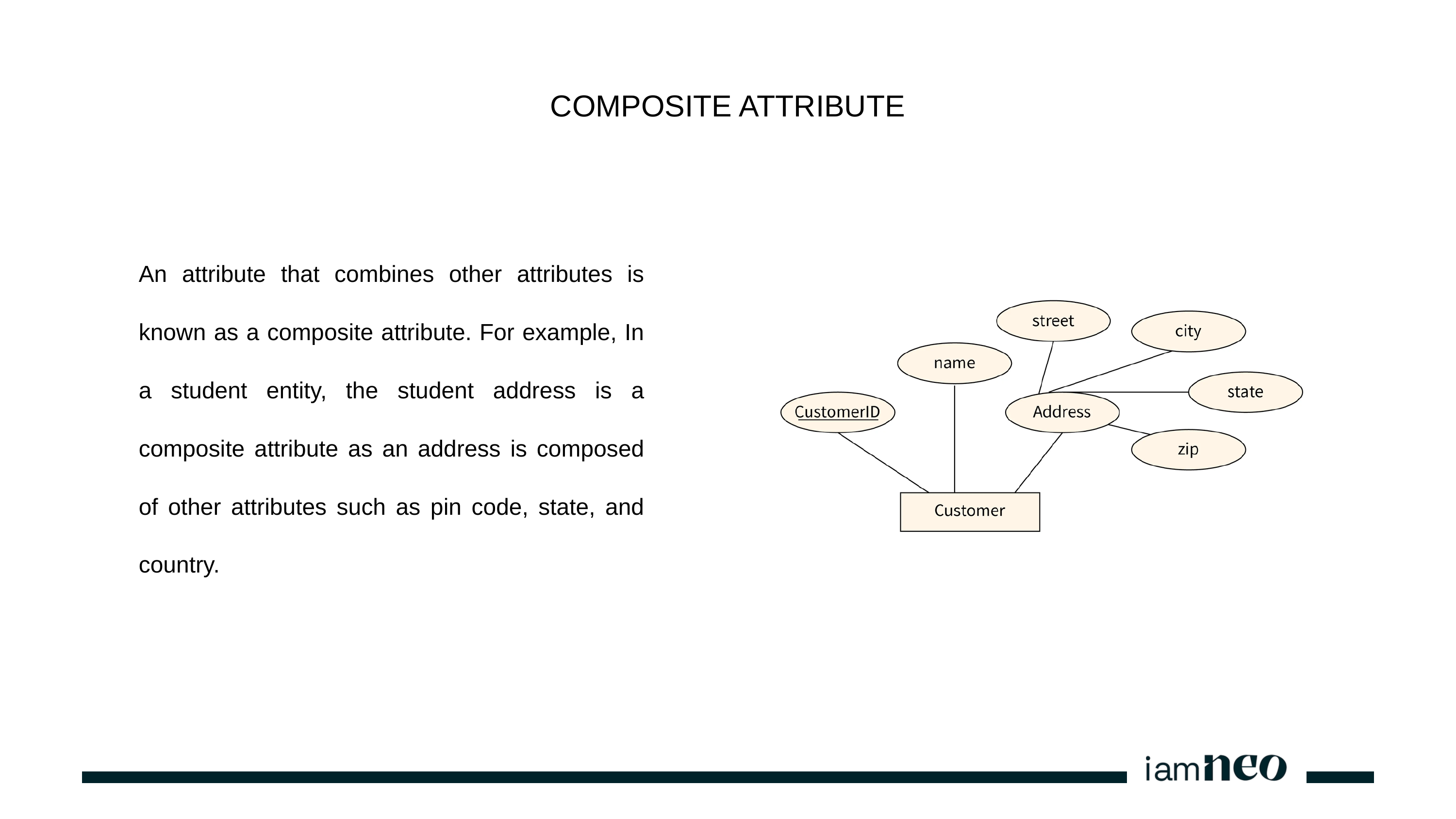

COMPOSITE ATTRIBUTE
An attribute that combines other attributes is known as a composite attribute. For example, In a student entity, the student address is a composite attribute as an address is composed of other attributes such as pin code, state, and country.